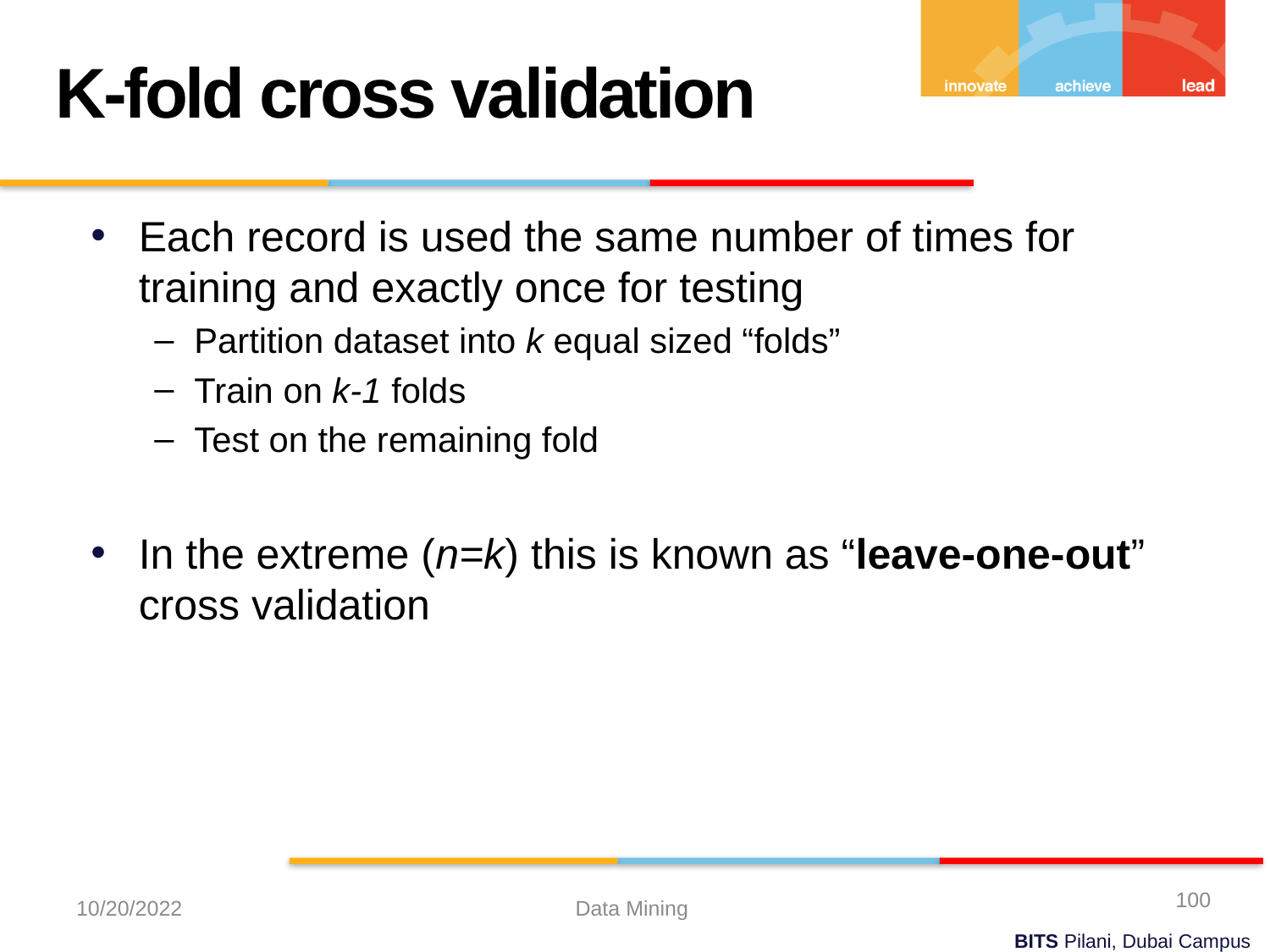

K-fold cross validation
Each record is used the same number of times for training and exactly once for testing
Partition dataset into k equal sized “folds”
Train on k-1 folds
Test on the remaining fold

In the extreme (n=k) this is known as “leave-one-out” cross validation

100
10/20/2022
Data Mining